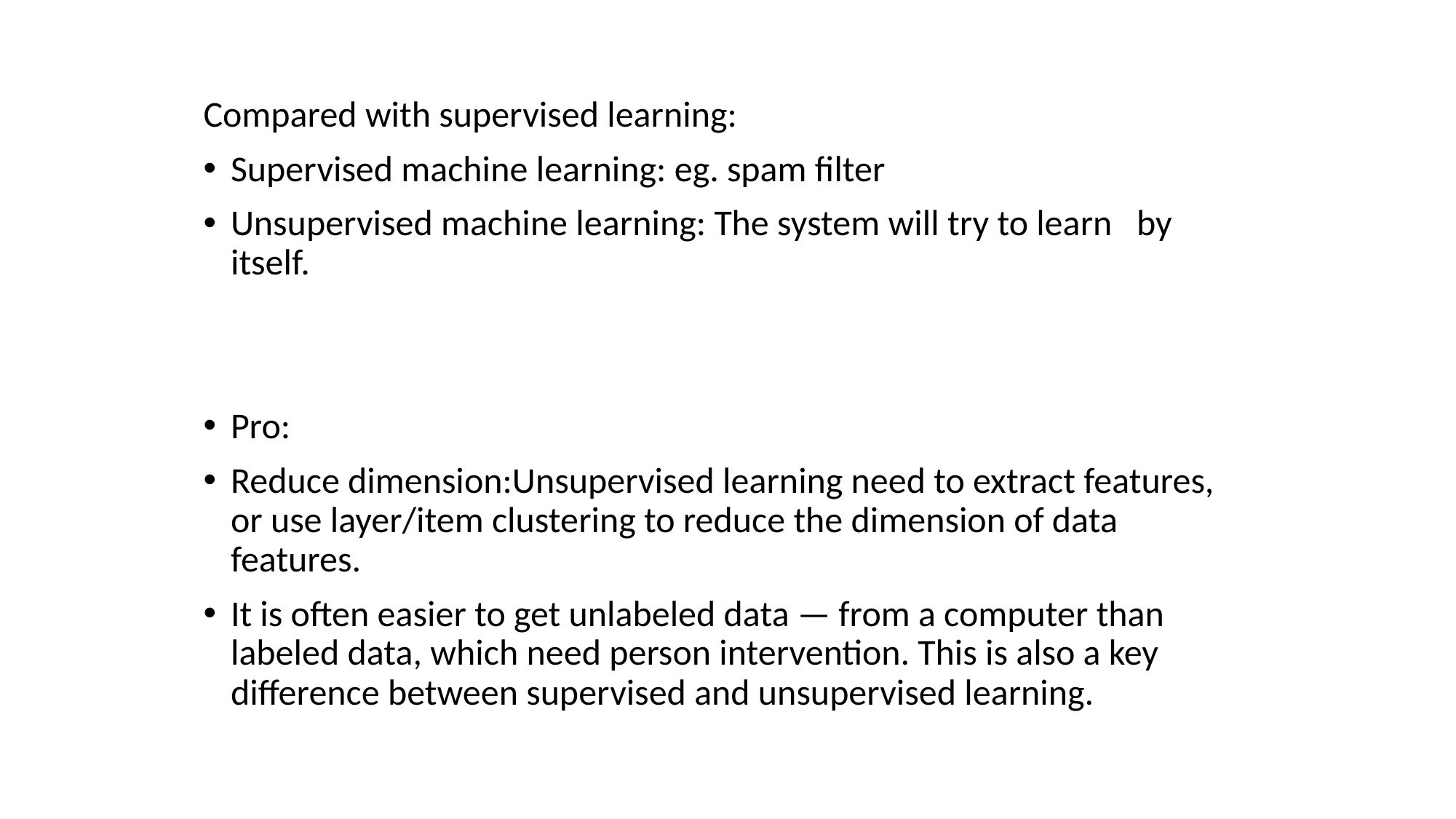

Compared with supervised learning:
Supervised machine learning: eg. spam filter
Unsupervised machine learning: The system will try to learn   by itself.

Pro:
Reduce dimension:Unsupervised learning need to extract features, or use layer/item clustering to reduce the dimension of data features.
It is often easier to get unlabeled data — from a computer than labeled data, which need person intervention. This is also a key difference between supervised and unsupervised learning.